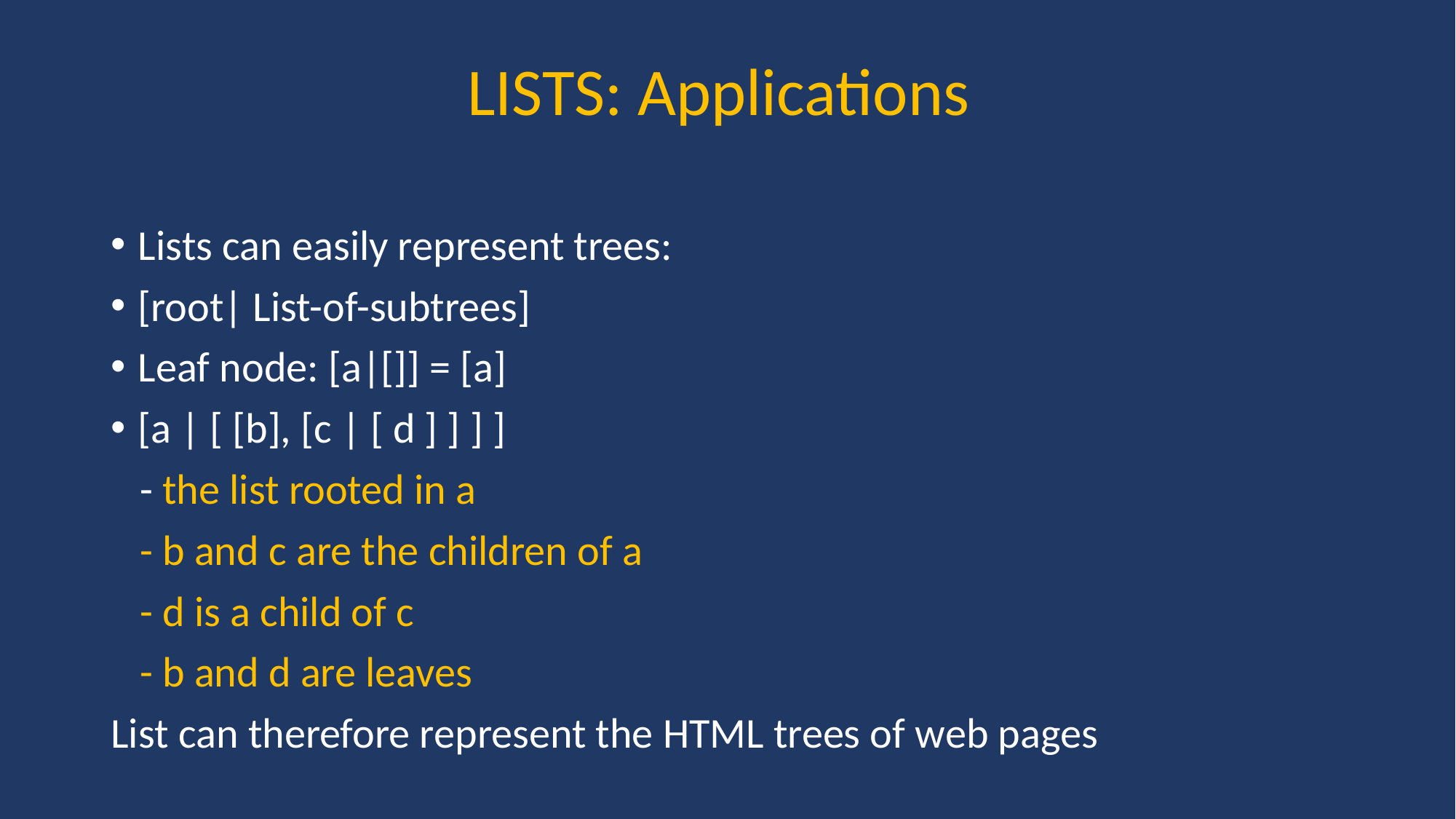

# LISTS: Applications
Lists can easily represent trees:
[root| List-of-subtrees]
Leaf node: [a|[]] = [a]
[a | [ [b], [c | [ d ] ] ] ]
   - the list rooted in a
   - b and c are the children of a
   - d is a child of c
   - b and d are leaves
List can therefore represent the HTML trees of web pages